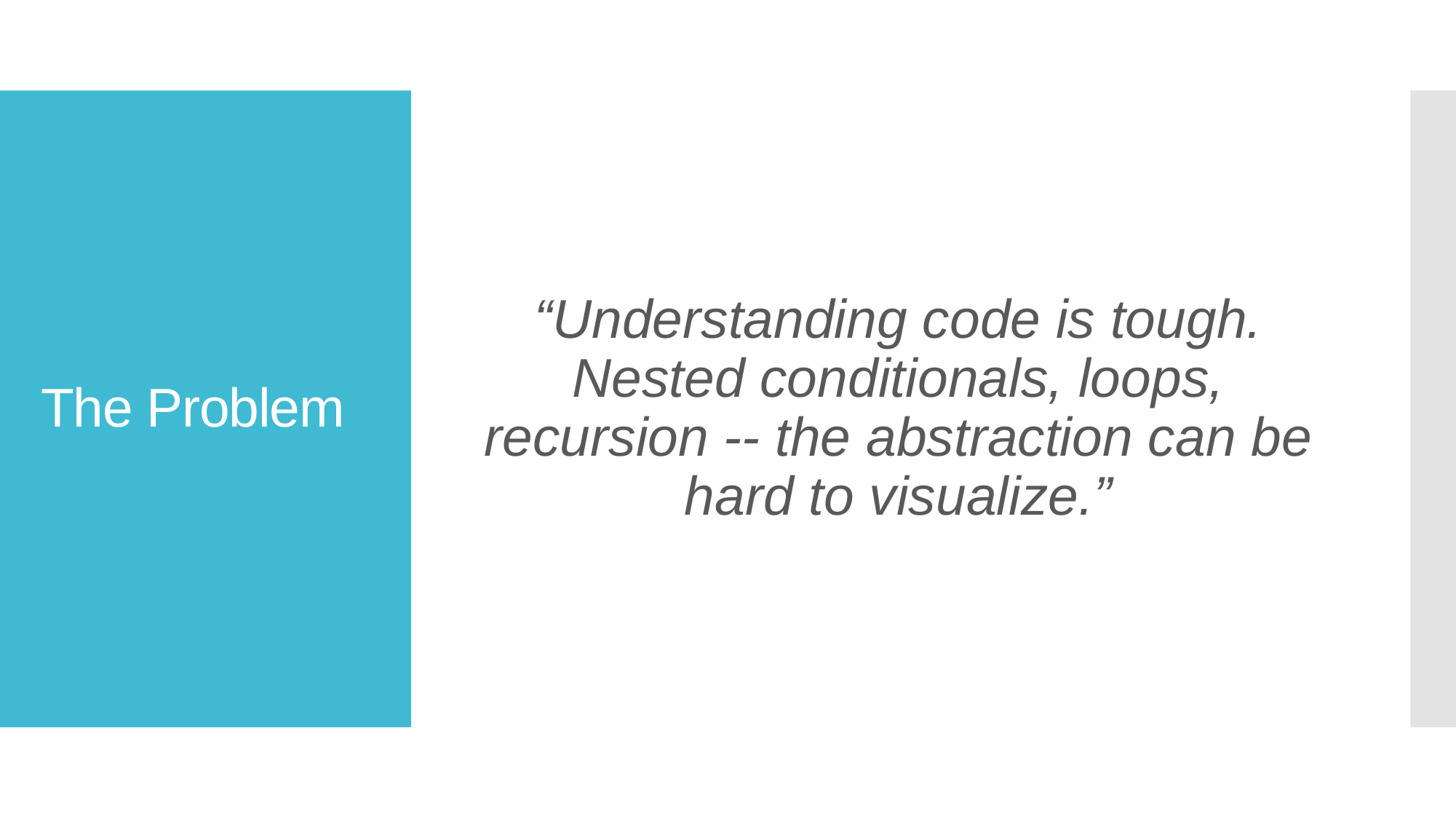

“Understanding code is tough. Nested conditionals, loops, recursion -- the abstraction can be hard to visualize.”
# The Problem